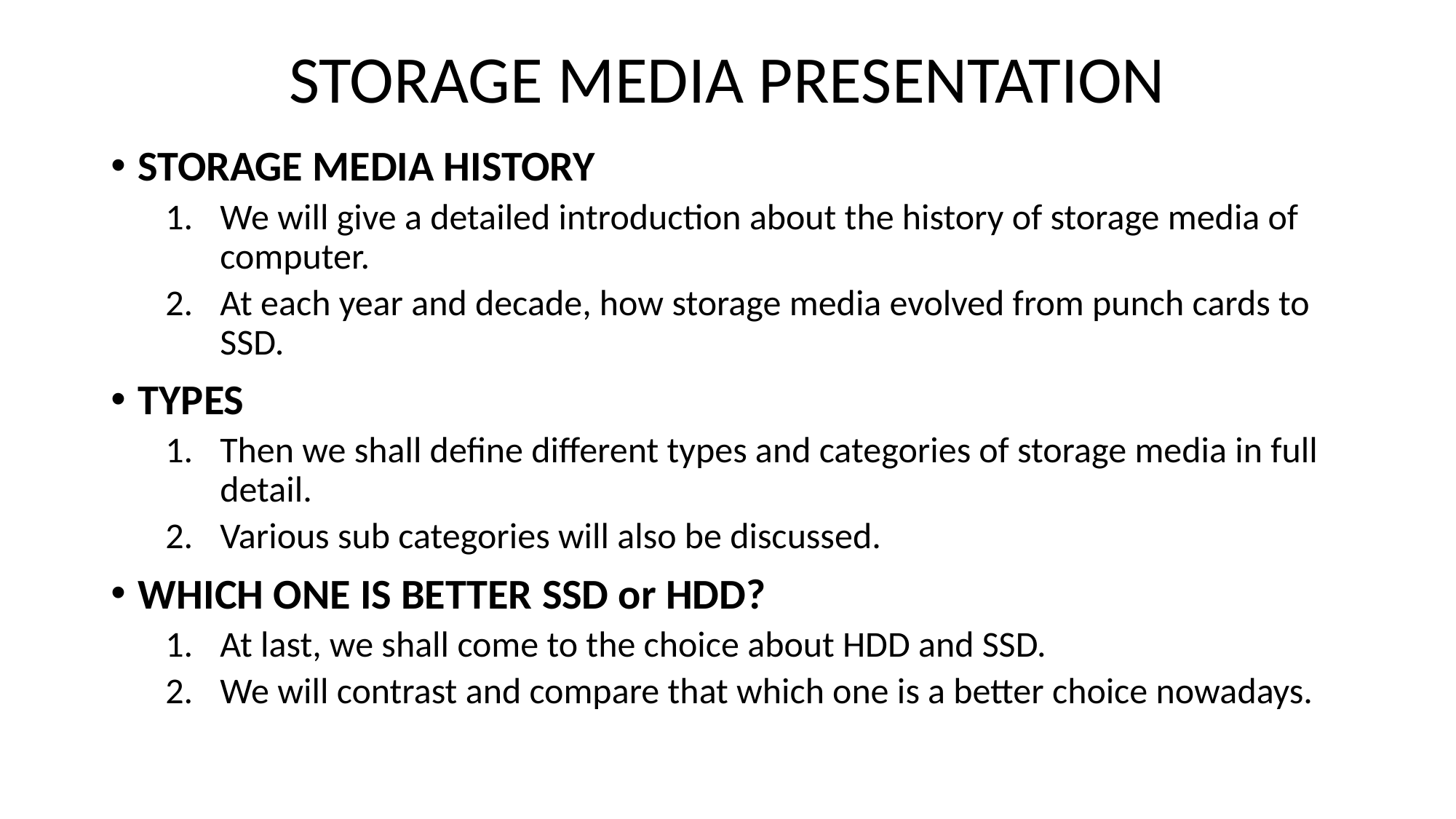

# STORAGE MEDIA PRESENTATION
STORAGE MEDIA HISTORY
We will give a detailed introduction about the history of storage media of computer.
At each year and decade, how storage media evolved from punch cards to SSD.
TYPES
Then we shall define different types and categories of storage media in full detail.
Various sub categories will also be discussed.
WHICH ONE IS BETTER SSD or HDD?
At last, we shall come to the choice about HDD and SSD.
We will contrast and compare that which one is a better choice nowadays.